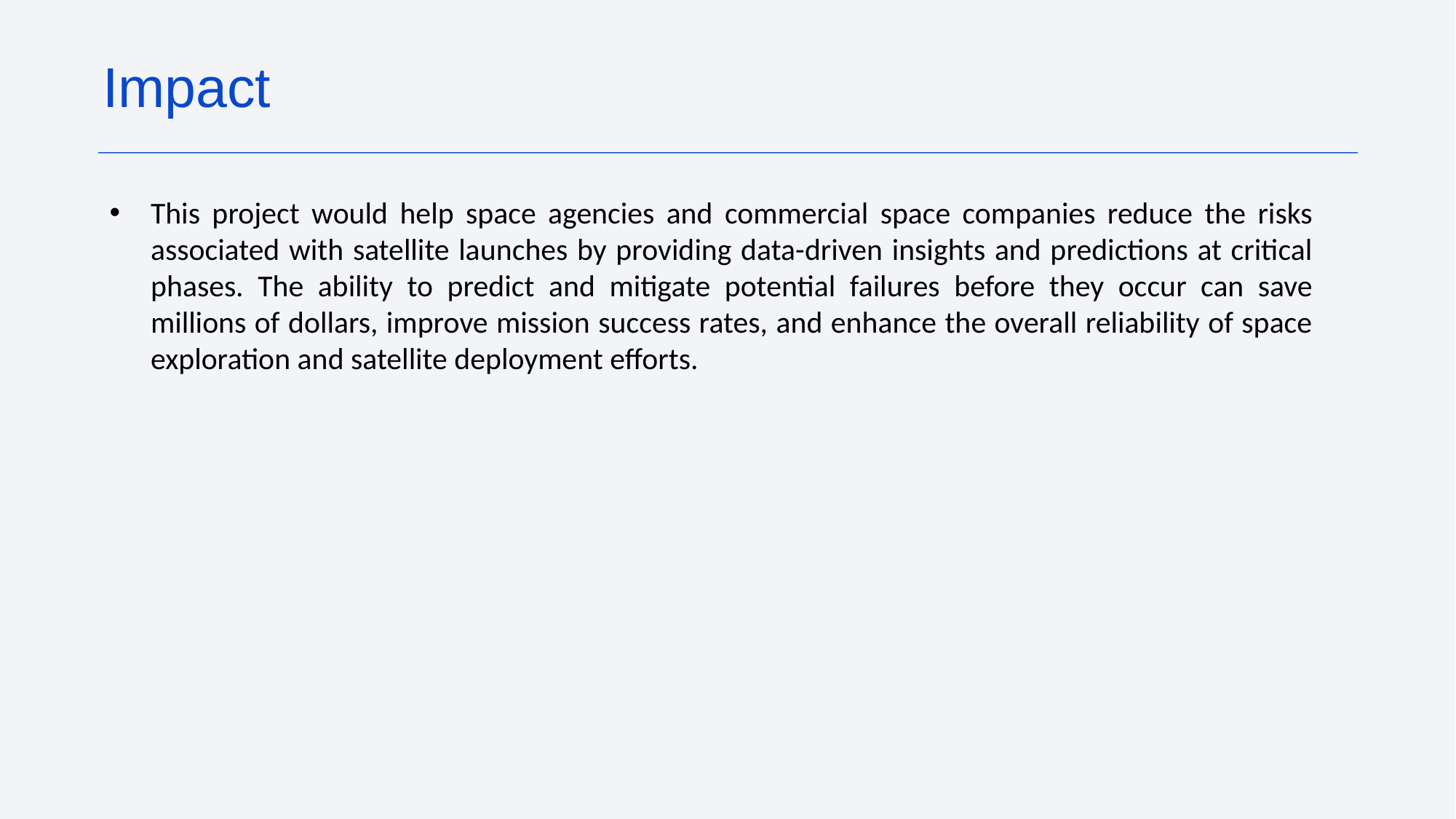

# Impact
This project would help space agencies and commercial space companies reduce the risks associated with satellite launches by providing data-driven insights and predictions at critical phases. The ability to predict and mitigate potential failures before they occur can save millions of dollars, improve mission success rates, and enhance the overall reliability of space exploration and satellite deployment efforts.